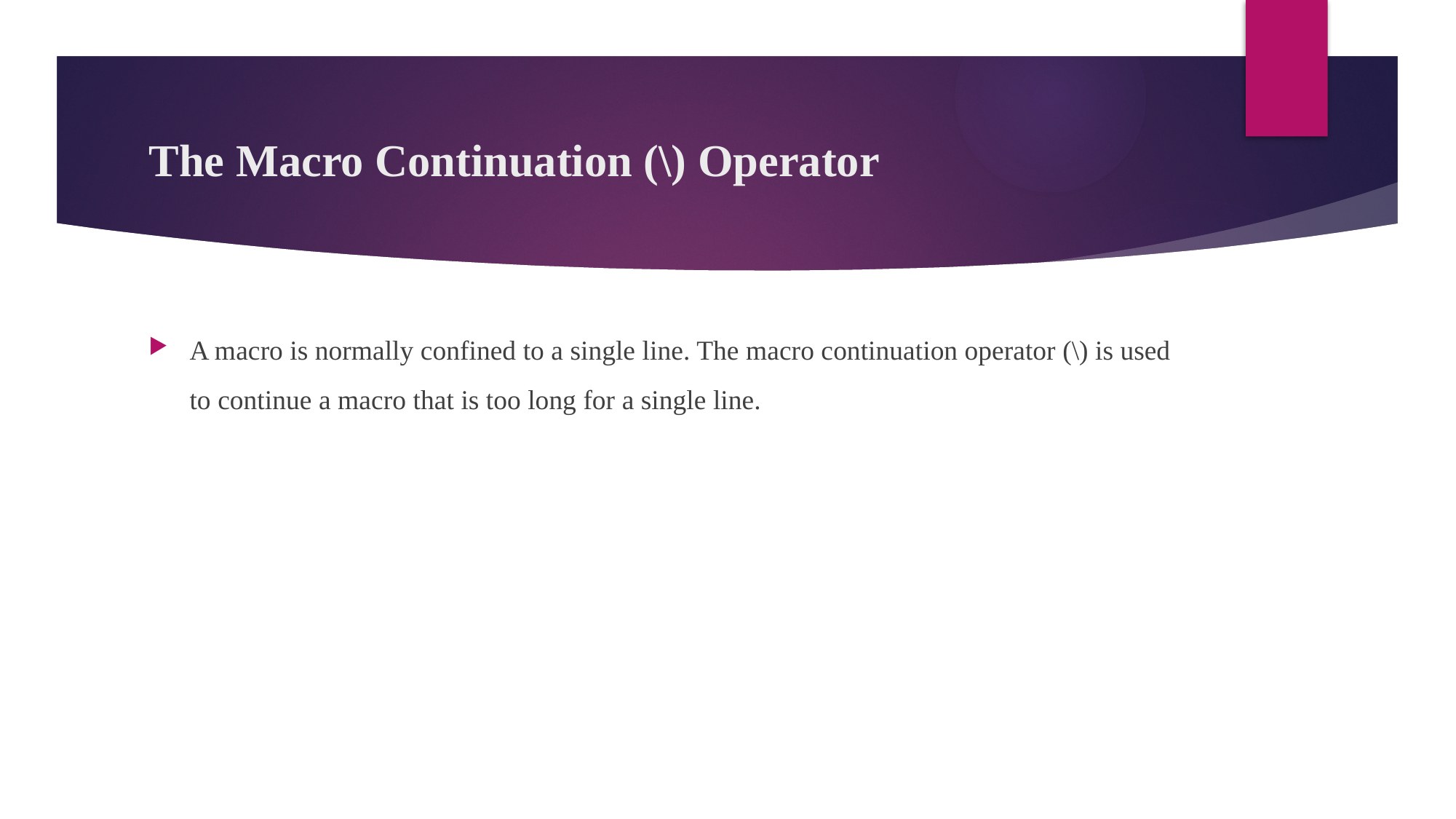

# The Macro Continuation (\) Operator
A macro is normally confined to a single line. The macro continuation operator (\) is used to continue a macro that is too long for a single line.